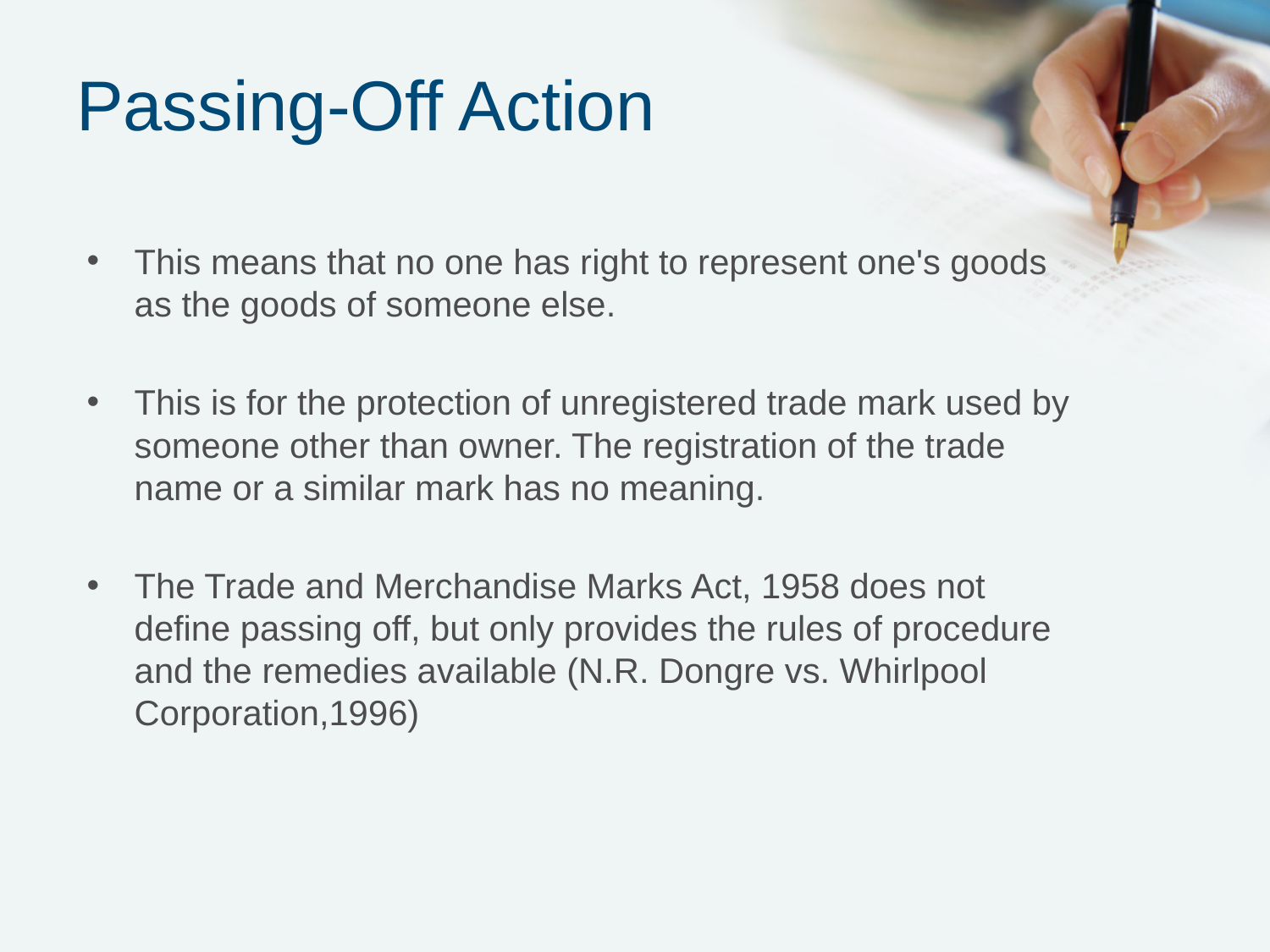

# Passing-Off Action
This means that no one has right to represent one's goods as the goods of someone else.

This is for the protection of unregistered trade mark used by someone other than owner. The registration of the trade name or a similar mark has no meaning.

The Trade and Merchandise Marks Act, 1958 does not define passing off, but only provides the rules of procedure and the remedies available (N.R. Dongre vs. Whirlpool Corporation,1996)